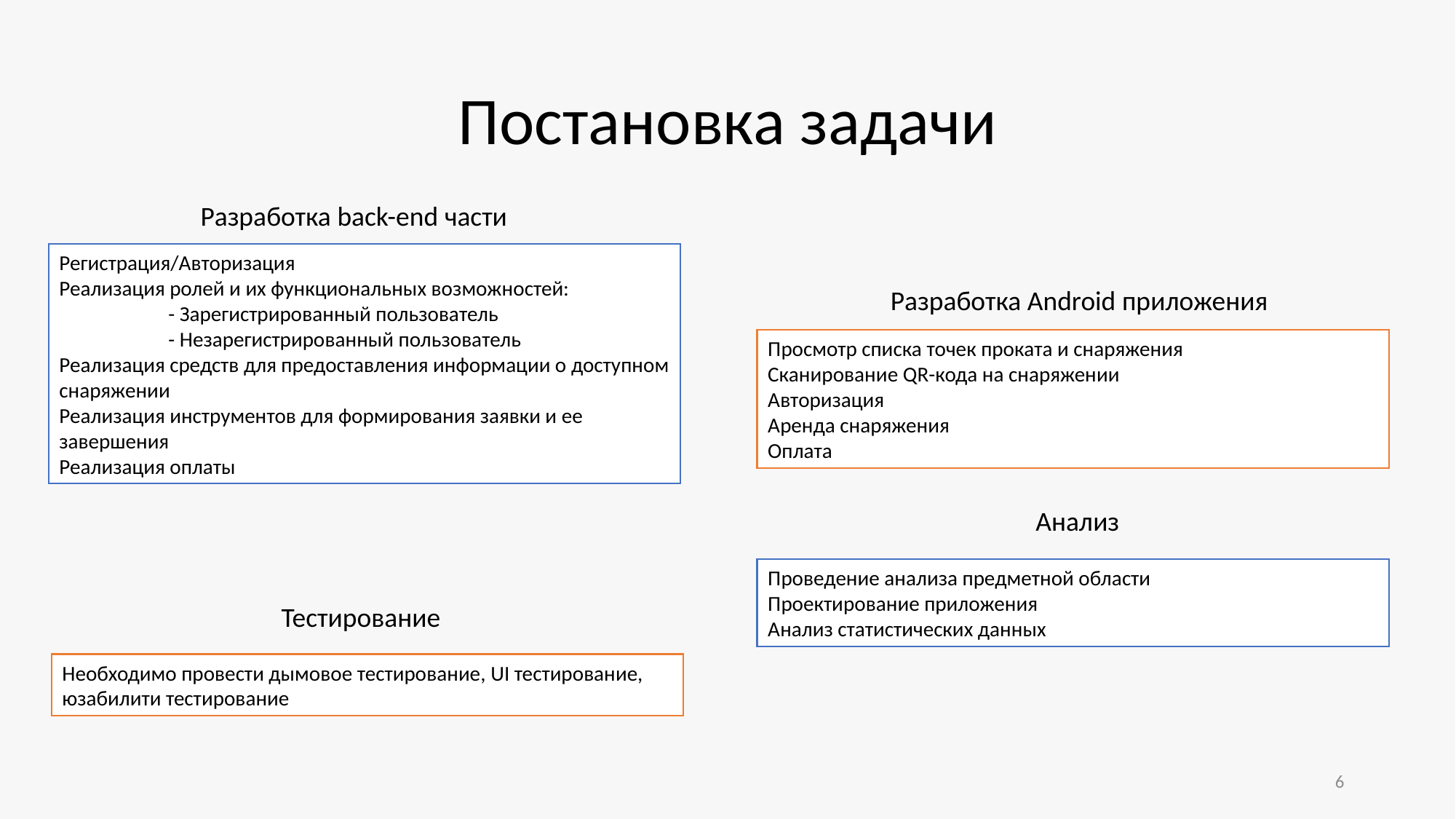

# Постановка задачи
Разработка back-end части
Регистрация/Авторизация
Реализация ролей и их функциональных возможностей:
	- Зарегистрированный пользователь
	- Незарегистрированный пользователь
Реализация средств для предоставления информации о доступном снаряжении
Реализация инструментов для формирования заявки и ее завершения
Реализация оплаты
Разработка Android приложения
Просмотр списка точек проката и снаряжения
Сканирование QR-кода на снаряжении
Авторизация
Аренда снаряжения
Оплата
Анализ
Проведение анализа предметной области
Проектирование приложения
Анализ статистических данных
Тестирование
Необходимо провести дымовое тестирование, UI тестирование, юзабилити тестирование
6